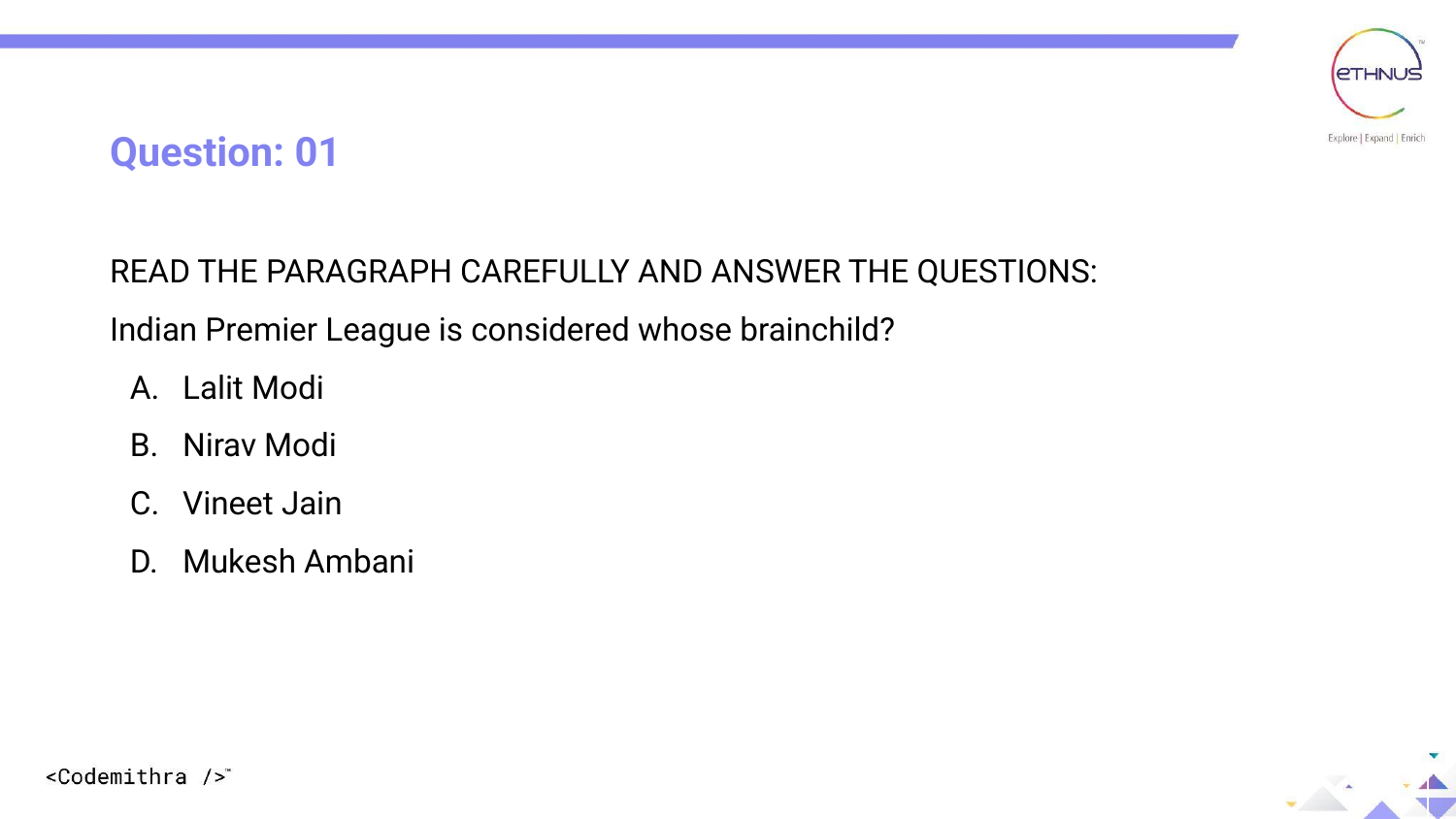

Question: 01
READ THE PARAGRAPH CAREFULLY AND ANSWER THE QUESTIONS:
Indian Premier League is considered whose brainchild?
Lalit Modi
Nirav Modi
Vineet Jain
Mukesh Ambani